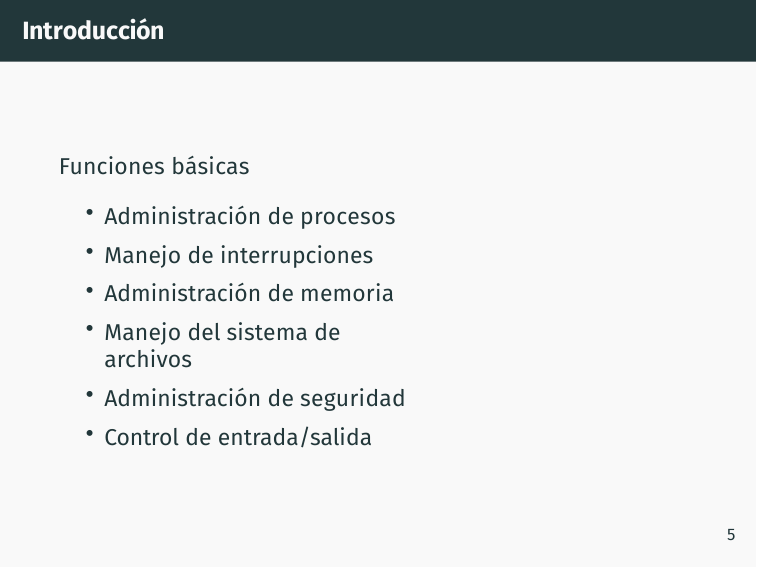

# Introducción
Funciones básicas
Administración de procesos
Manejo de interrupciones
Administración de memoria
Manejo del sistema de archivos
Administración de seguridad
Control de entrada/salida
5